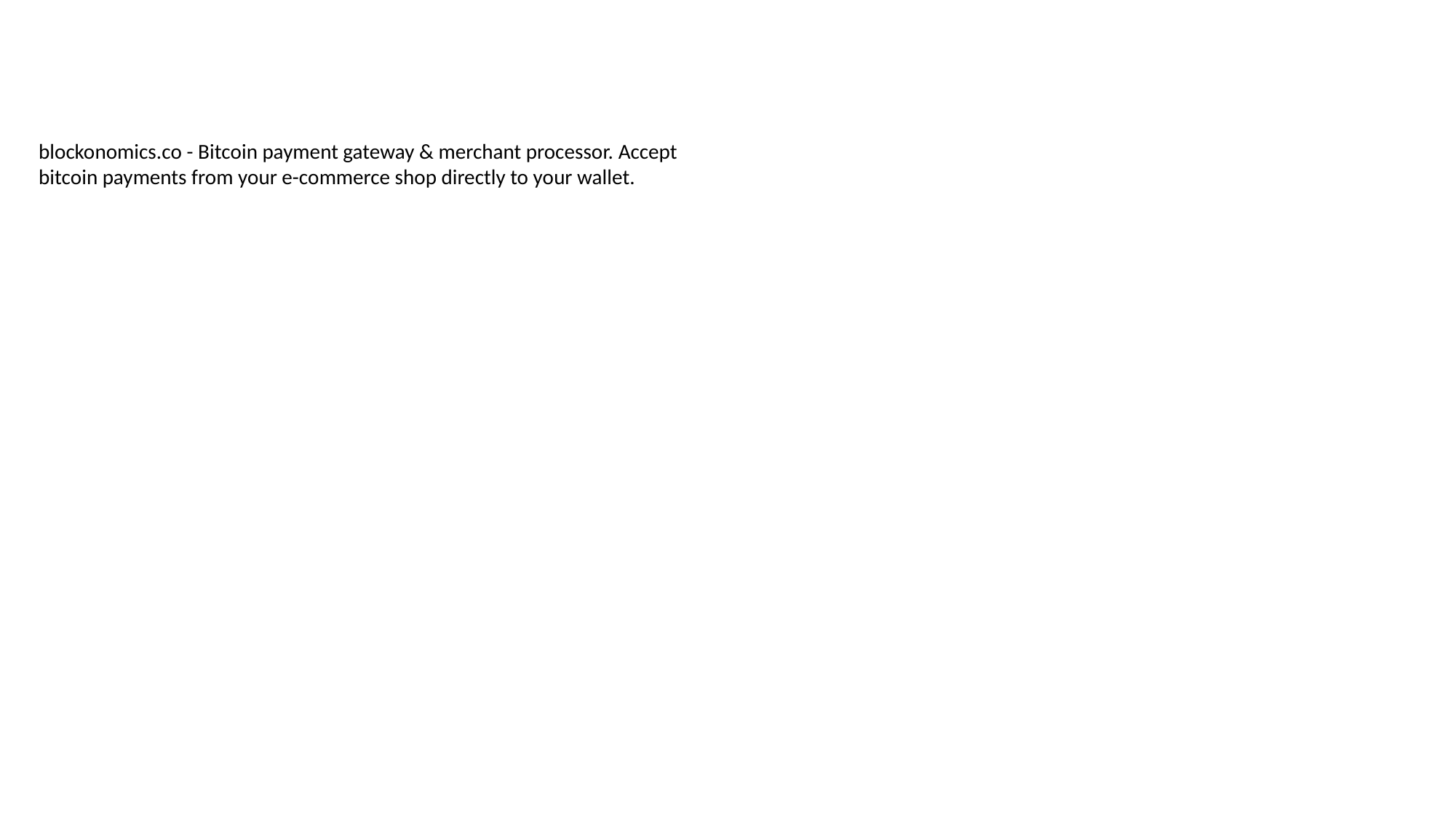

blockonomics.co - Bitcoin payment gateway & merchant processor. Accept bitcoin payments from your e-commerce shop directly to your wallet.